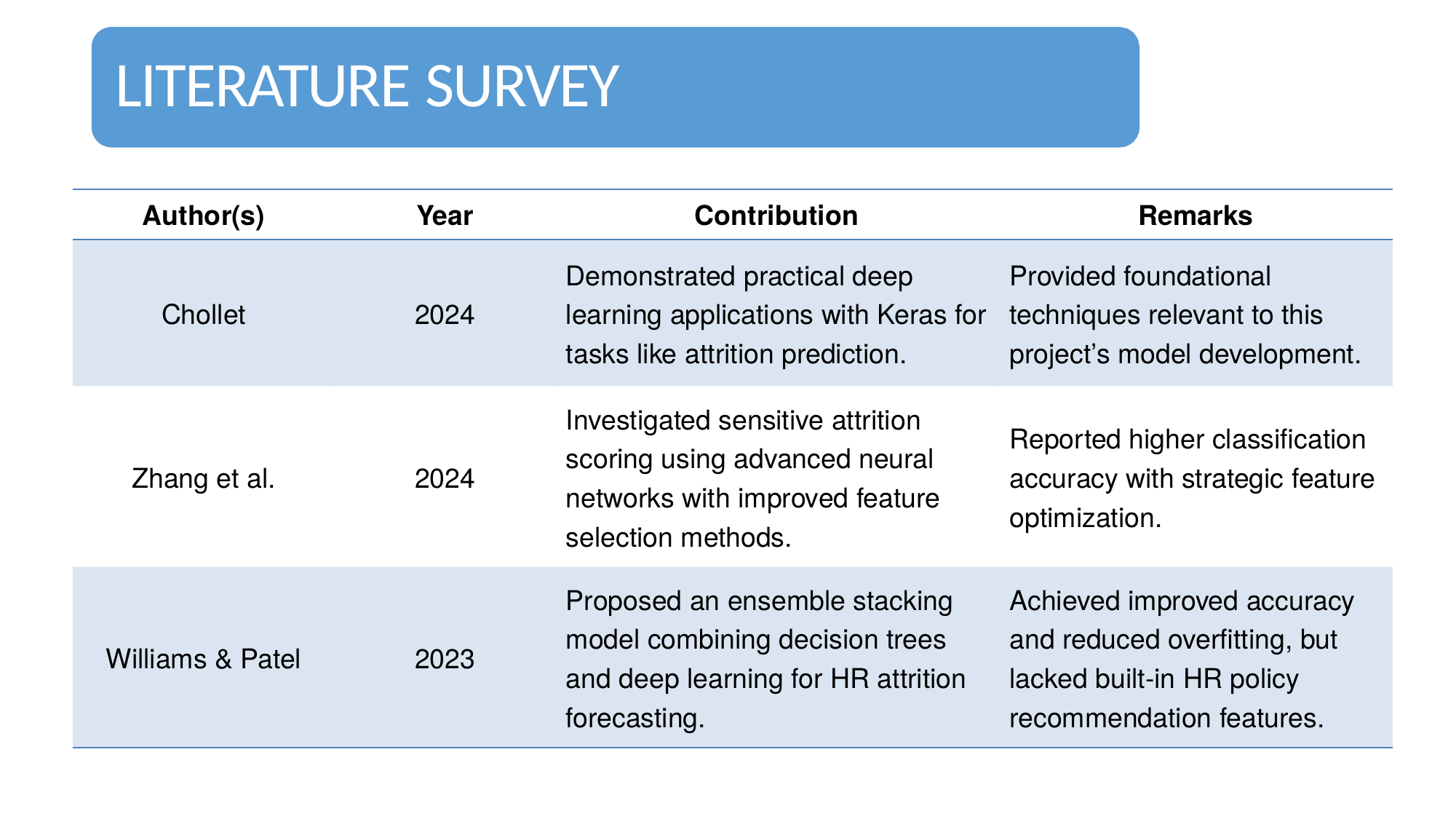

# LITERATURE SURVEY
| Author(s) | Year | Contribution | Remarks |
| --- | --- | --- | --- |
| Chollet | 2024 | Demonstrated practical deep learning applications with Keras for tasks like attrition prediction. | Provided foundational techniques relevant to this project’s model development. |
| Zhang et al. | 2024 | Investigated sensitive attrition scoring using advanced neural networks with improved feature selection methods. | Reported higher classification accuracy with strategic feature optimization. |
| Williams & Patel | 2023 | Proposed an ensemble stacking model combining decision trees and deep learning for HR attrition forecasting. | Achieved improved accuracy and reduced overfitting, but lacked built-in HR policy recommendation features. |